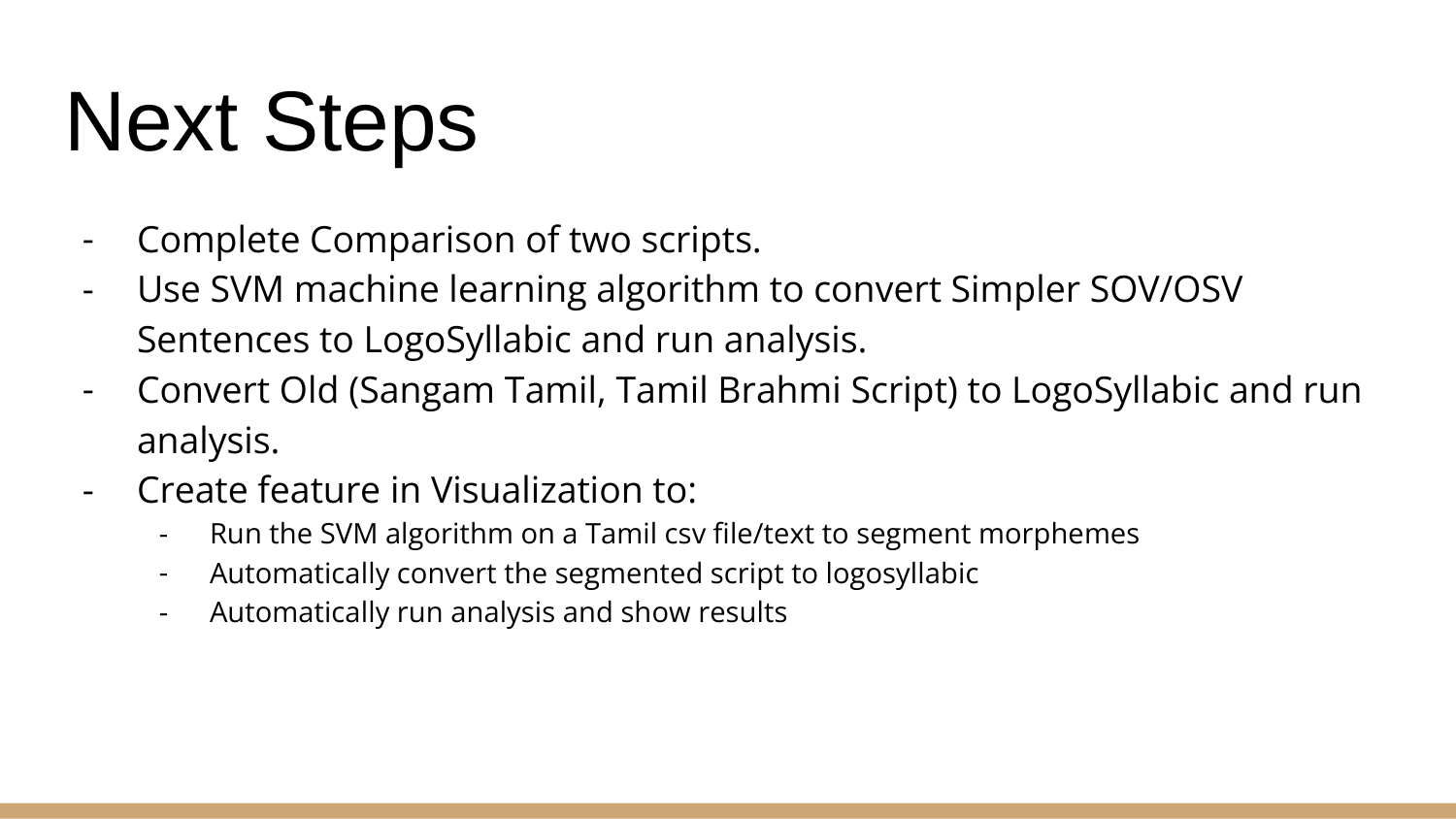

# Next Steps
Complete Comparison of two scripts.
Use SVM machine learning algorithm to convert Simpler SOV/OSV Sentences to LogoSyllabic and run analysis.
Convert Old (Sangam Tamil, Tamil Brahmi Script) to LogoSyllabic and run analysis.
Create feature in Visualization to:
Run the SVM algorithm on a Tamil csv file/text to segment morphemes
Automatically convert the segmented script to logosyllabic
Automatically run analysis and show results